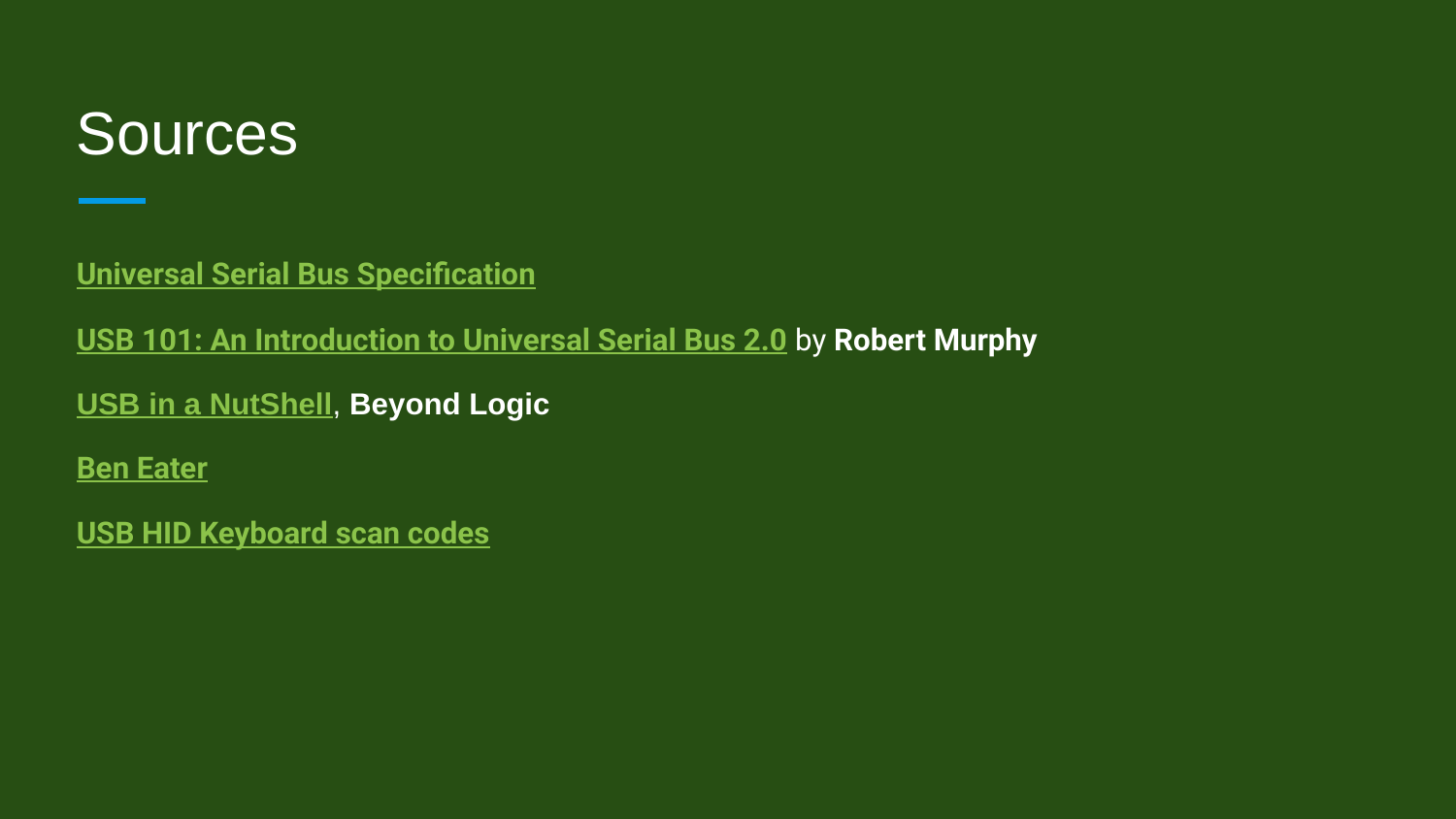

# Sources
Universal Serial Bus Specification
USB 101: An Introduction to Universal Serial Bus 2.0 by Robert Murphy
USB in a NutShell, Beyond Logic
Ben Eater
USB HID Keyboard scan codes